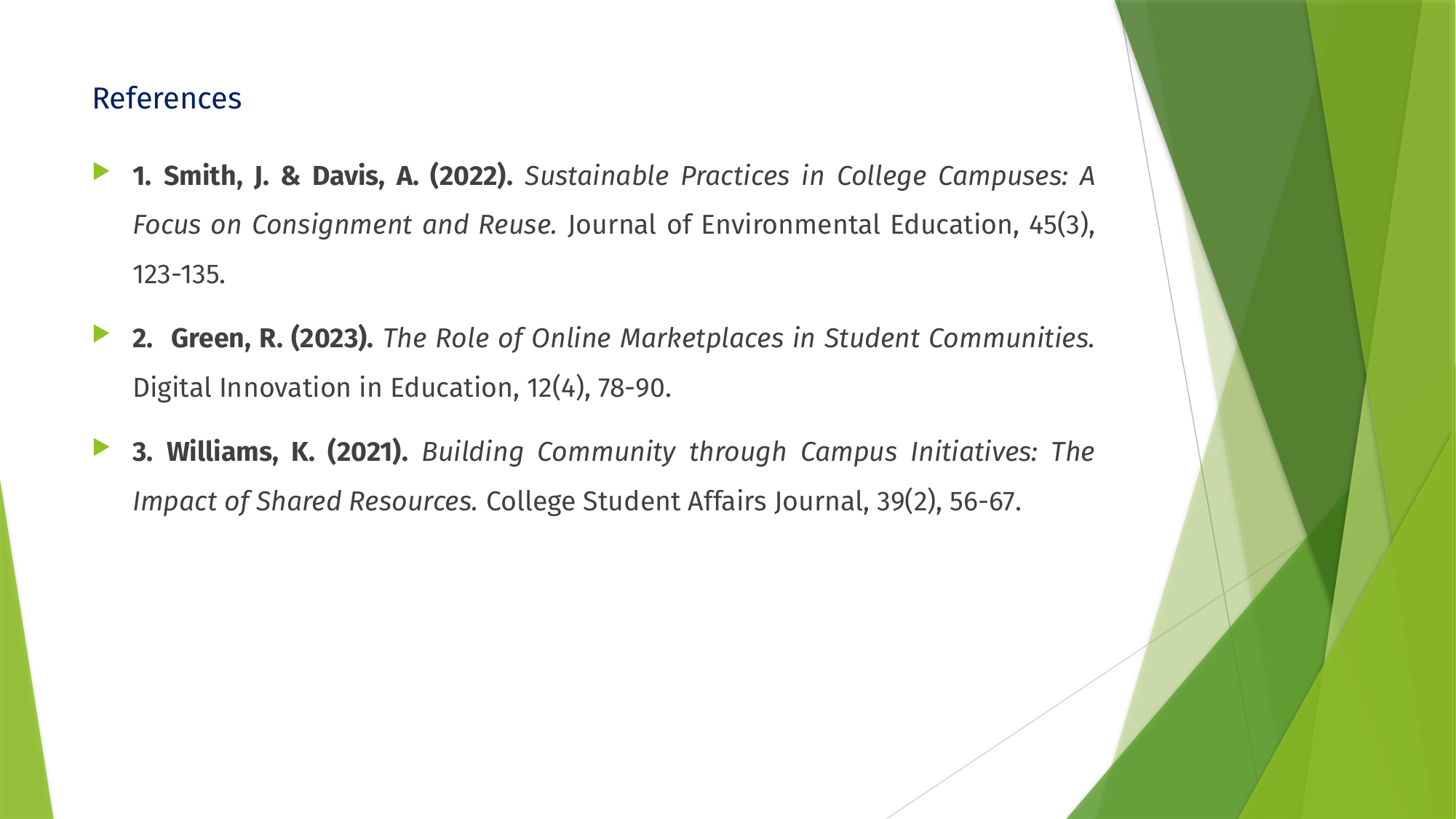

# References
1. Smith, J. & Davis, A. (2022). Sustainable Practices in College Campuses: A Focus on Consignment and Reuse. Journal of Environmental Education, 45(3), 123-135.
2.  Green, R. (2023). The Role of Online Marketplaces in Student Communities. Digital Innovation in Education, 12(4), 78-90.
3. Williams, K. (2021). Building Community through Campus Initiatives: The Impact of Shared Resources. College Student Affairs Journal, 39(2), 56-67.